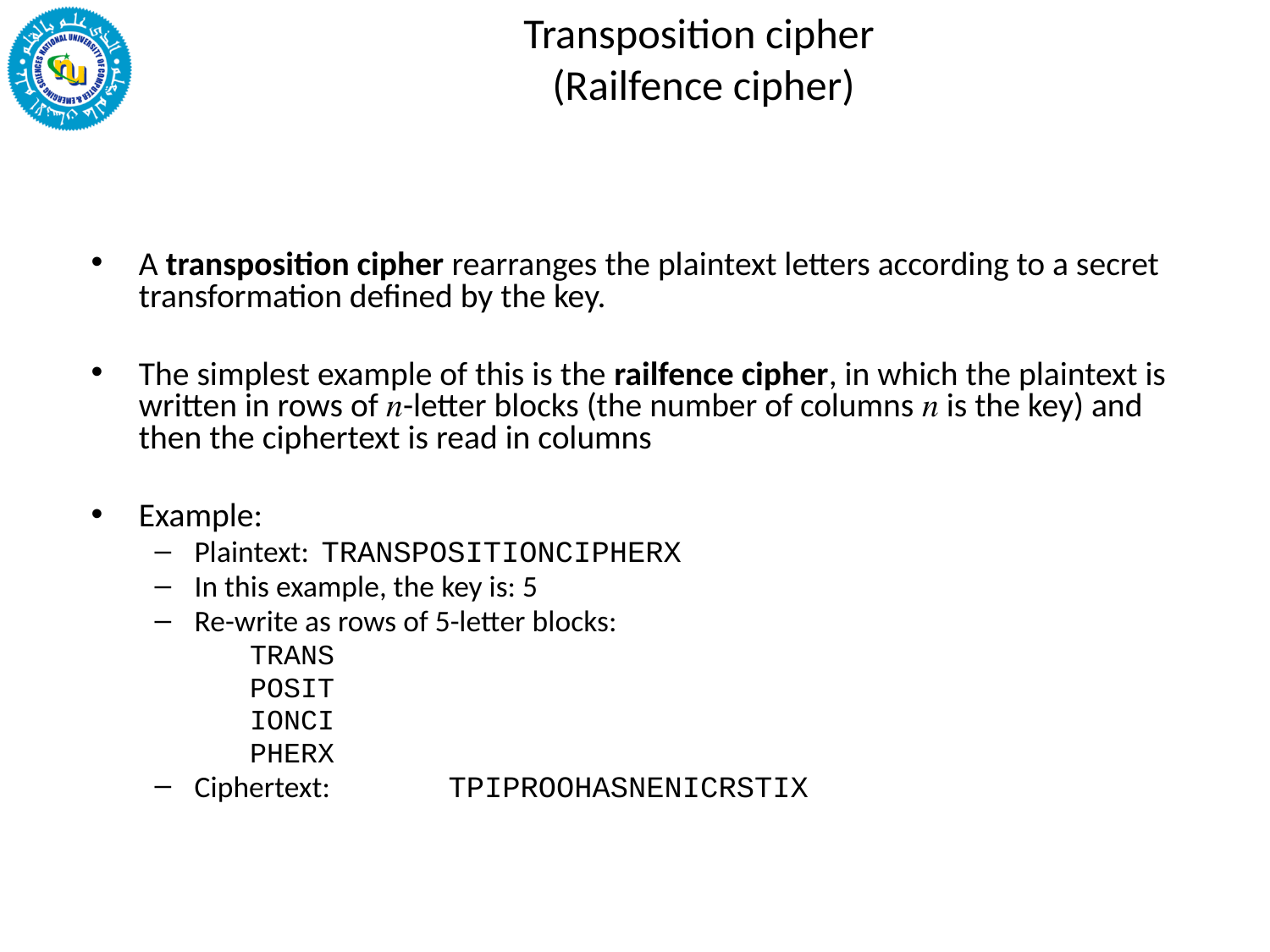

# Transposition cipher (Railfence cipher)
A transposition cipher rearranges the plaintext letters according to a secret transformation defined by the key.

The simplest example of this is the railfence cipher, in which the plaintext is written in rows of n-letter blocks (the number of columns n is the key) and then the ciphertext is read in columns

Example:
Plaintext:	TRANSPOSITIONCIPHERX
In this example, the key is: 5
Re-write as rows of 5-letter blocks:
	TRANS
	POSIT
	IONCI
	PHERX
Ciphertext:	TPIPROOHASNENICRSTIX